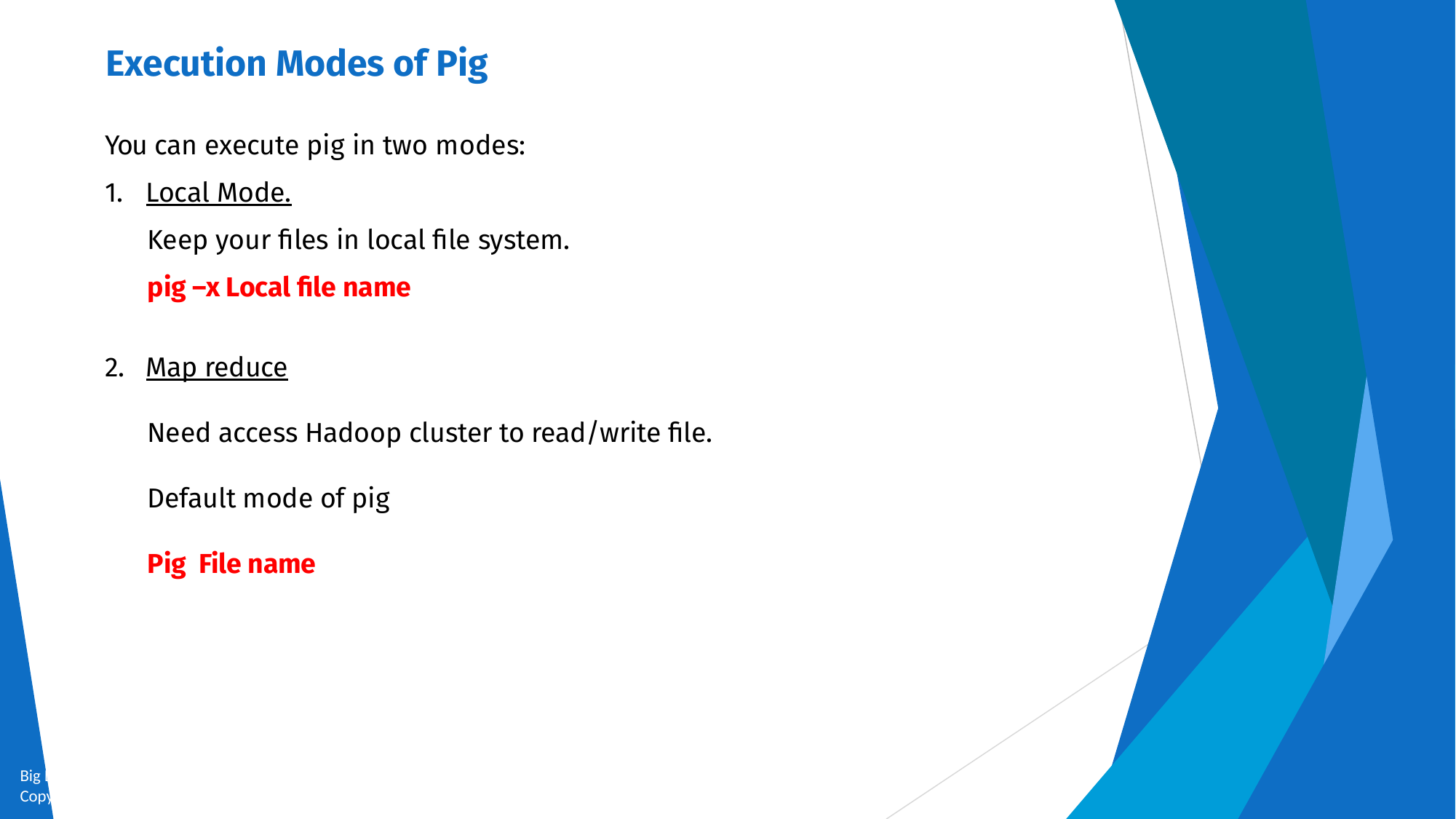

# Execution Modes of Pig
You can execute pig in two modes:
Local Mode.
	Keep your files in local file system.
	pig –x Local file name

Map reduce

   	Need access Hadoop cluster to read/write file.

	Default mode of pig

	Pig  File name

Big Data and Analytics by Seema Acharya and Subhashini Chellappan
Copyright 2015, WILEY INDIA PVT. LTD.